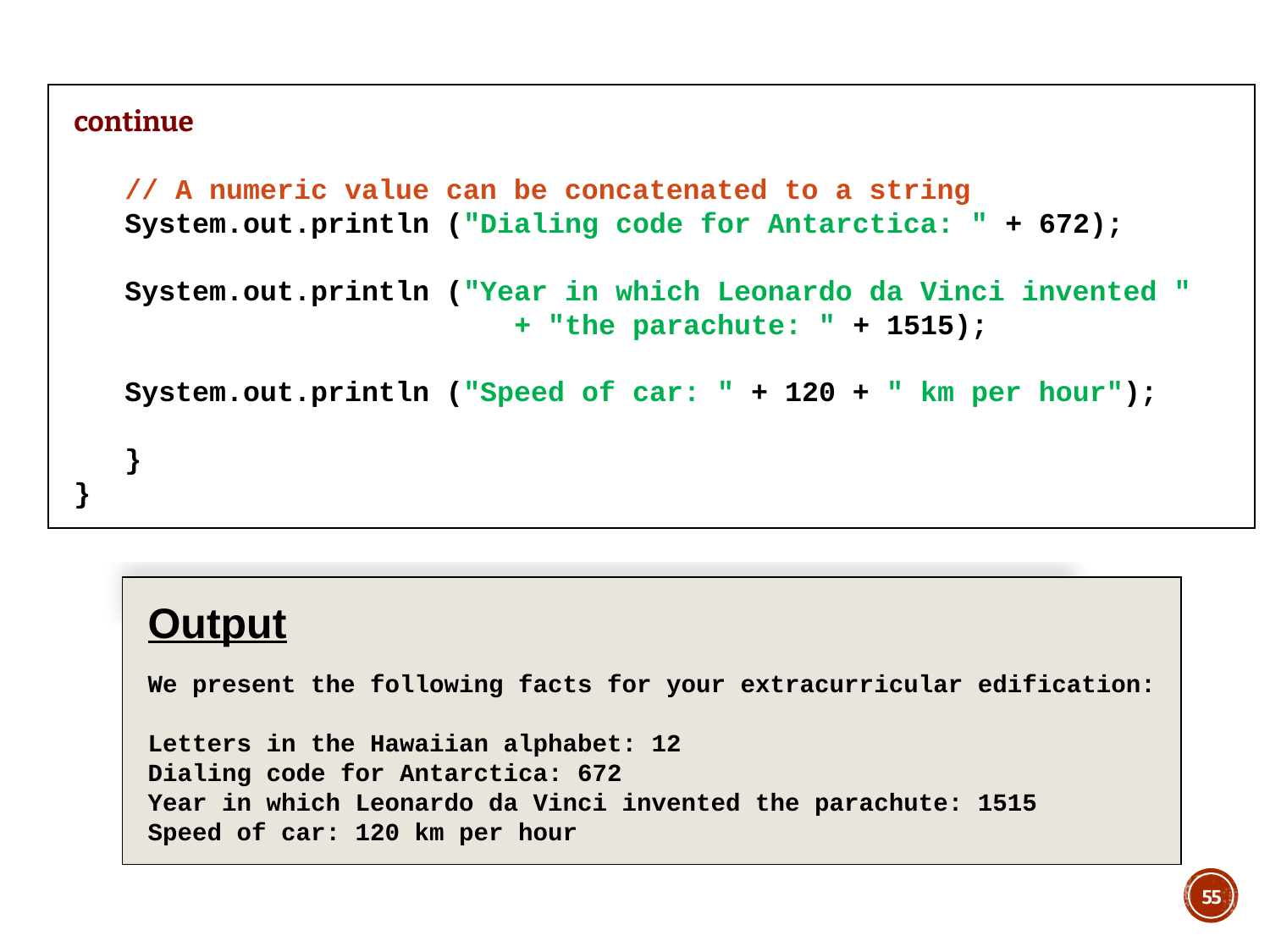

continue

   // A numeric value can be concatenated to a string
   System.out.println ("Dialing code for Antarctica: " + 672);

   System.out.println ("Year in which Leonardo da Vinci invented "
                          + "the parachute: " + 1515);

   System.out.println ("Speed of car: " + 120 + " km per hour");

   }
}
Output
We present the following facts for your extracurricular edification:

Letters in the Hawaiian alphabet: 12
Dialing code for Antarctica: 672
Year in which Leonardo da Vinci invented the parachute: 1515
Speed of car: 120 km per hour
55